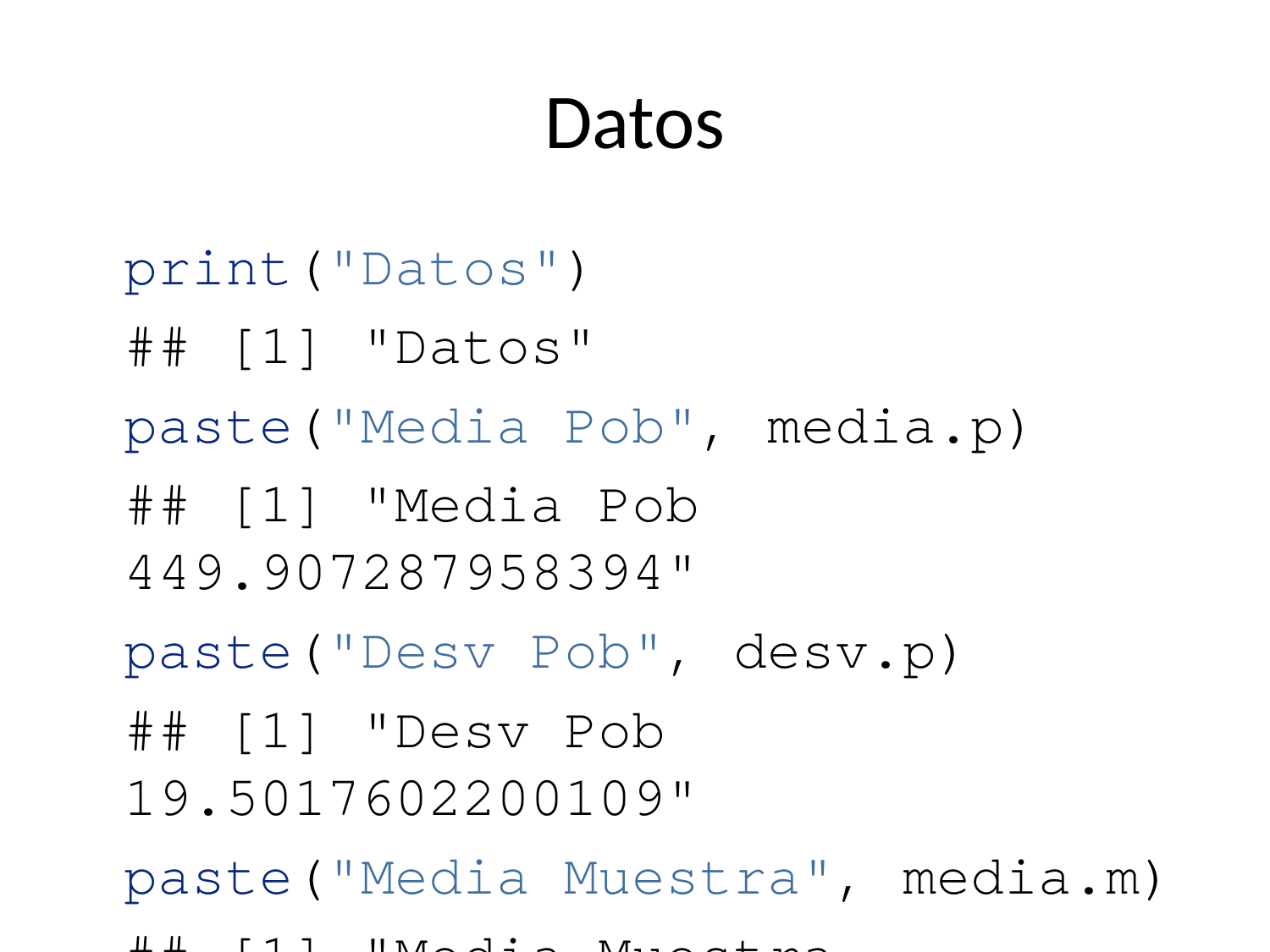

# Datos
print("Datos")
## [1] "Datos"
paste("Media Pob", media.p)
## [1] "Media Pob 449.907287958394"
paste("Desv Pob", desv.p)
## [1] "Desv Pob 19.5017602200109"
paste("Media Muestra", media.m)
## [1] "Media Muestra 450.595050942545"
paste("Desv Muestra", desv.m)
## [1] "Desv Muestra 17.0298768903243"